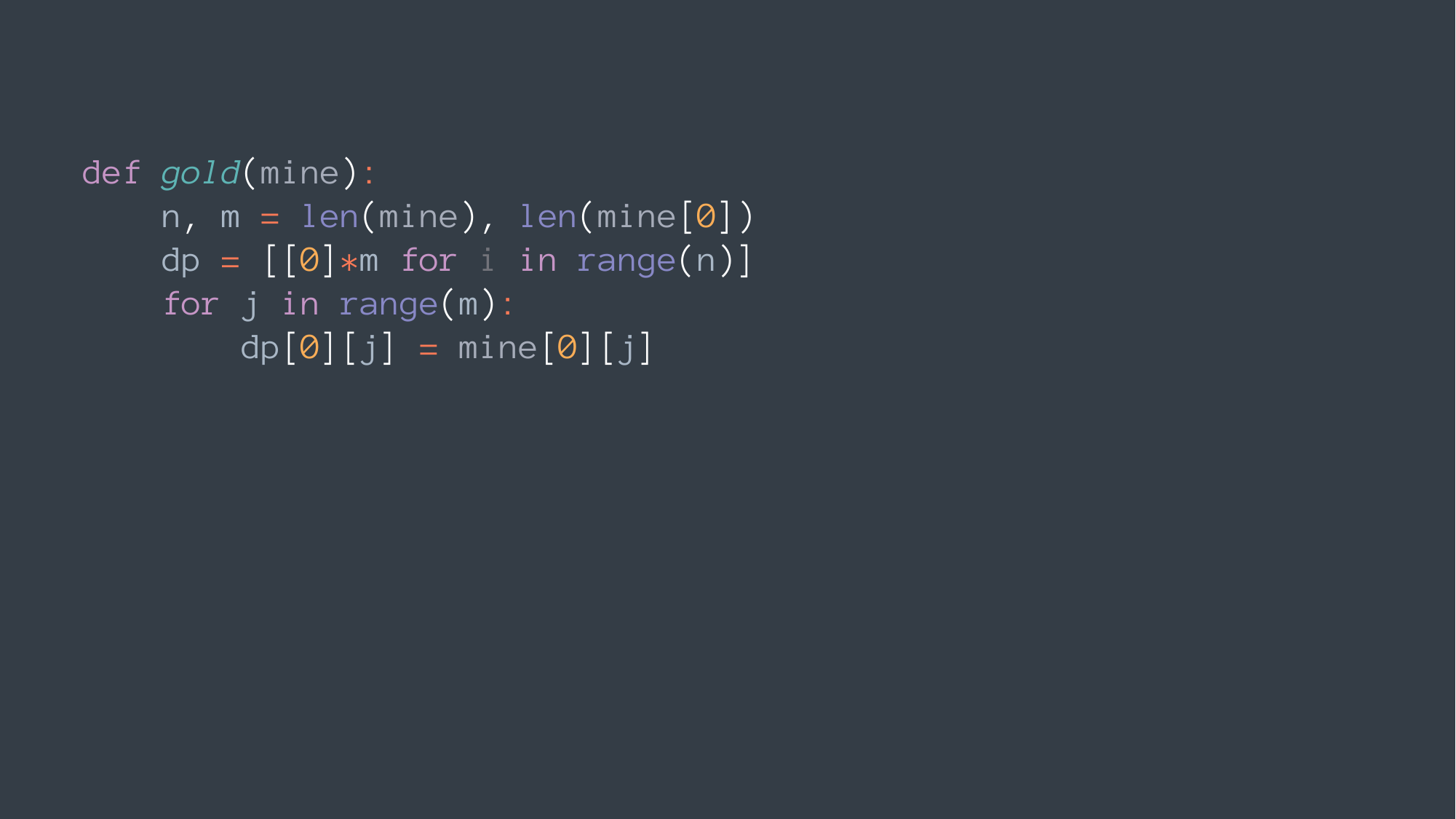

def gold(mine):
    n, m = len(mine), len(mine[0])
    dp = [[0]*m for i in range(n)]
    for j in range(m):
        dp[0][j] = mine[0][j]
    for i in range(1, n):
        for j in range(m):
            top_left = dp[i-1][j-1] if (j-1) >= 0 else 0
            top = dp[i-1][j]
            top_right = dp[i-1][j+1] if (j+1) < m else 0
            dp[i][j] = mine[i][j] + max(top_left, top, top_right)
    return max(dp[n-1])